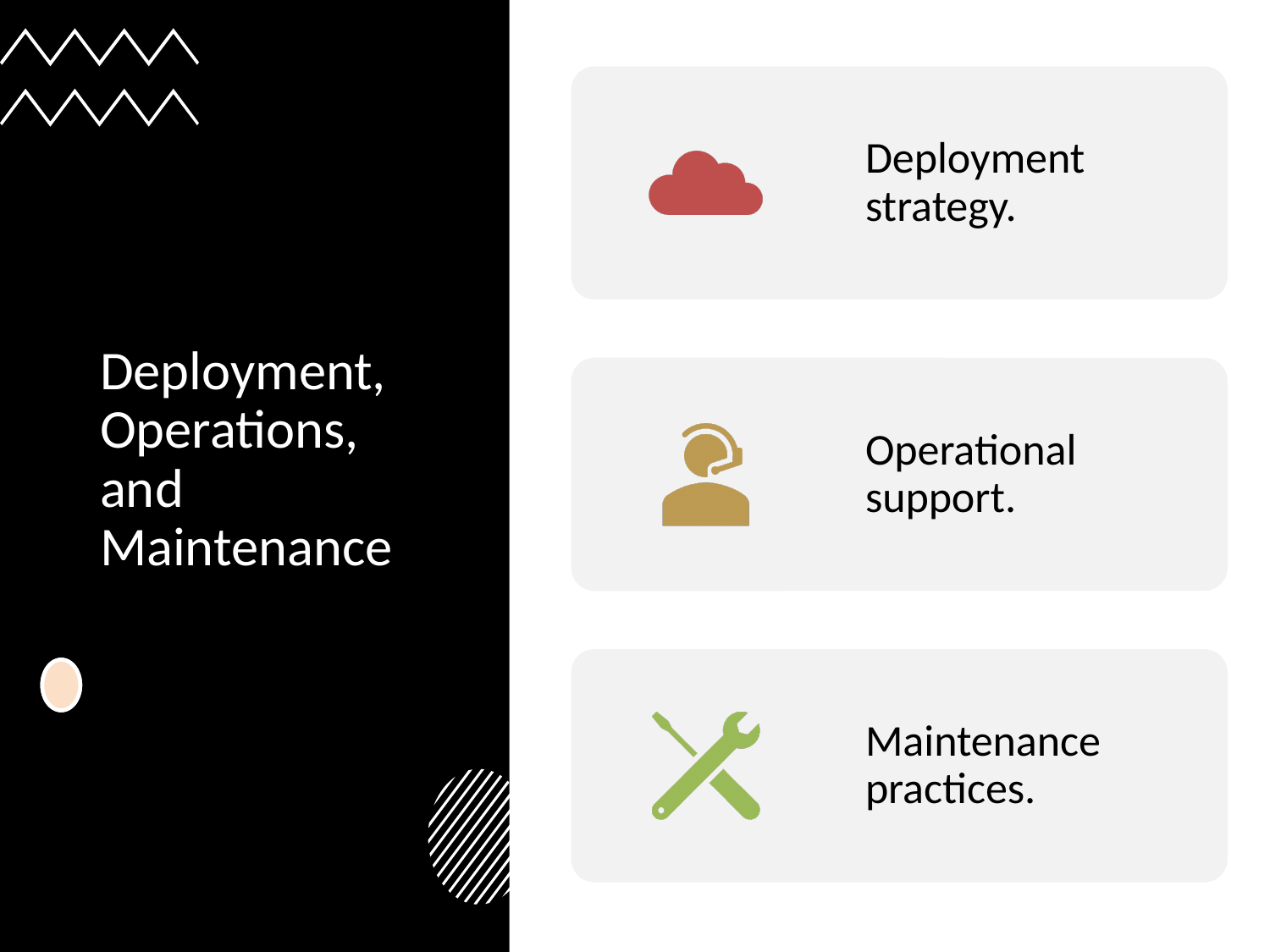

Deployment strategy.
Operational support.
Maintenance practices.
# Deployment, Operations, and Maintenance